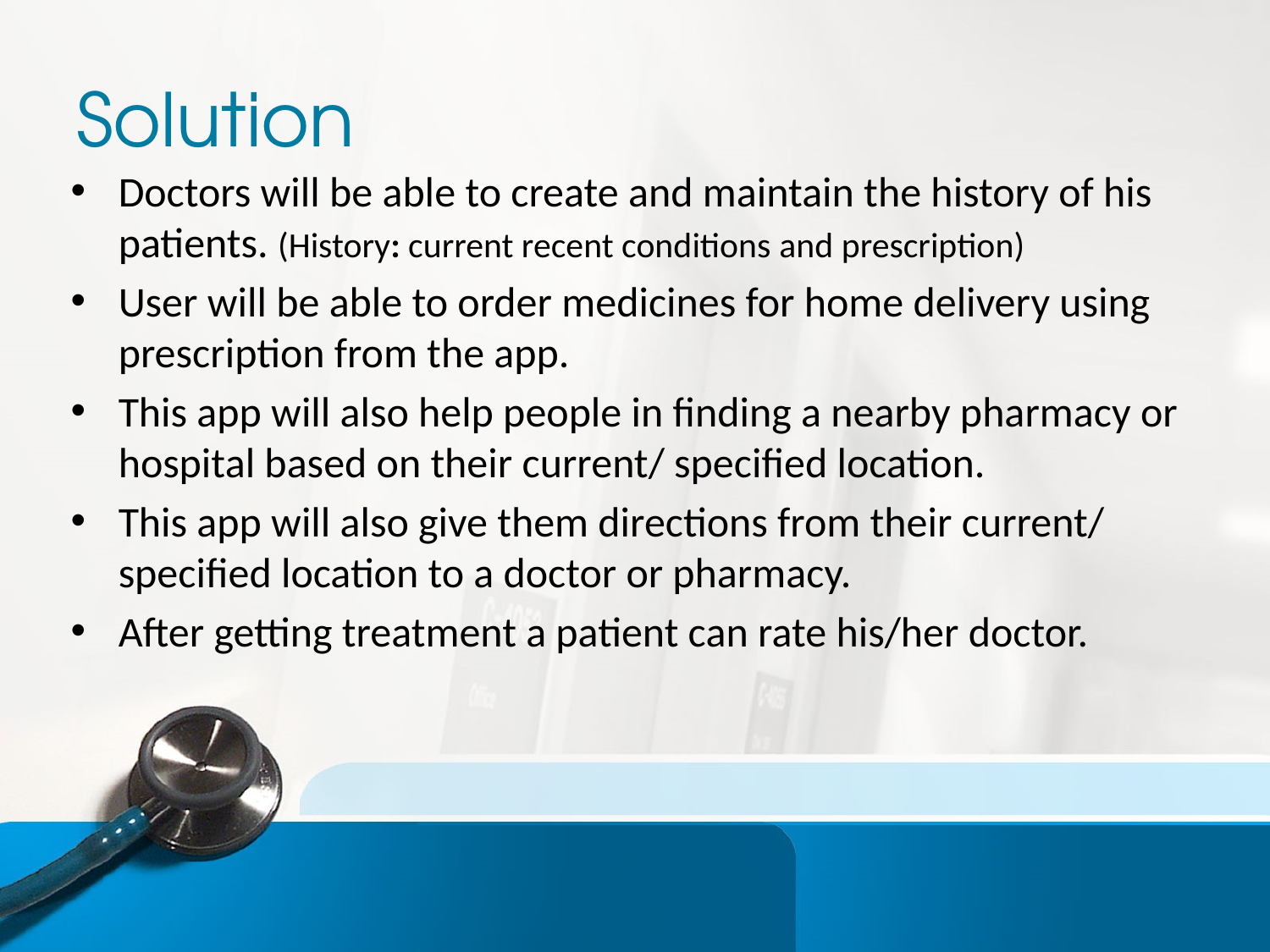

# Solution
Doctors will be able to create and maintain the history of his patients. (History: current recent conditions and prescription)
User will be able to order medicines for home delivery using prescription from the app.
This app will also help people in finding a nearby pharmacy or hospital based on their current/ specified location.
This app will also give them directions from their current/ specified location to a doctor or pharmacy.
After getting treatment a patient can rate his/her doctor.